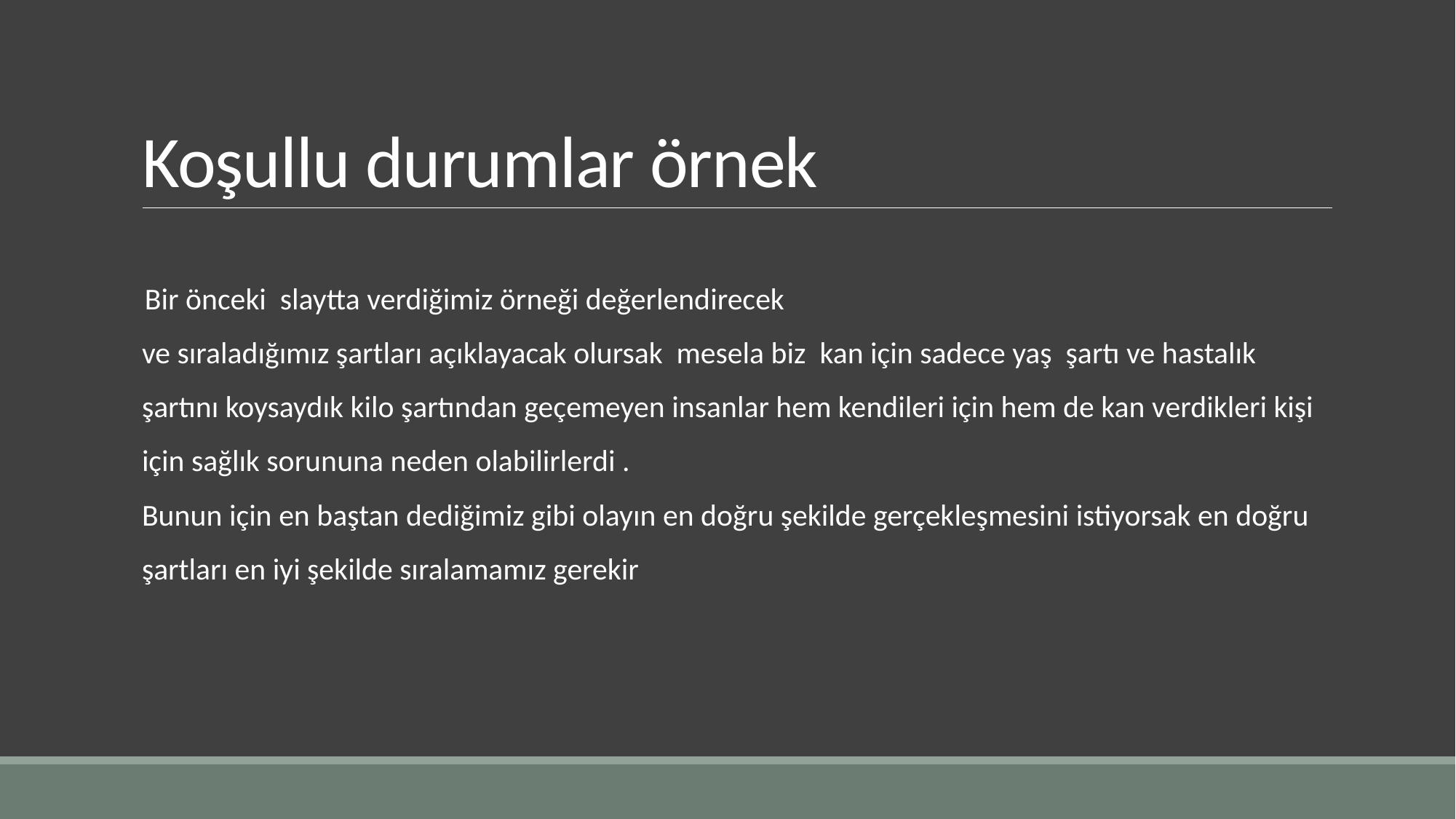

# Koşullu durumlar örnek

  Bir önceki  slaytta verdiğimiz örneği değerlendirecek
ve sıraladığımız şartları açıklayacak olursak  mesela biz  kan için sadece yaş  şartı ve hastalık
şartını koysaydık kilo şartından geçemeyen insanlar hem kendileri için hem de kan verdikleri kişi
için sağlık sorununa neden olabilirlerdi .
Bunun için en baştan dediğimiz gibi olayın en doğru şekilde gerçekleşmesini istiyorsak en doğru
şartları en iyi şekilde sıralamamız gerekir